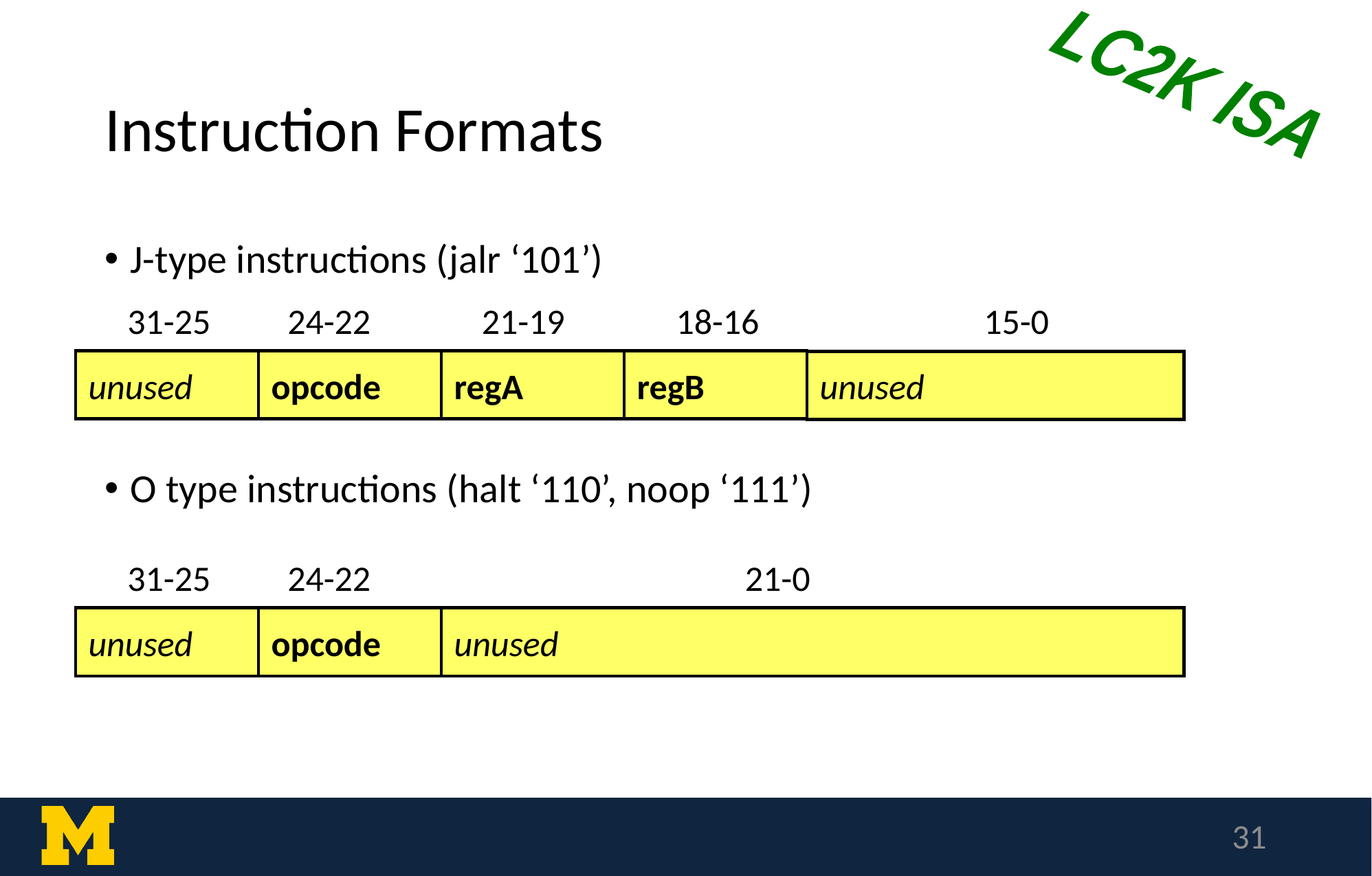

LC2K ISA
# Instruction Formats
J-type instructions (jalr ‘101’)

O type instructions (halt ‘110’, noop ‘111’)

31-25
24-22
21-19
18-16
15-0
unused
opcode
regA
regB
unused
31-25
24-22
21-0
unused
opcode
unused
31